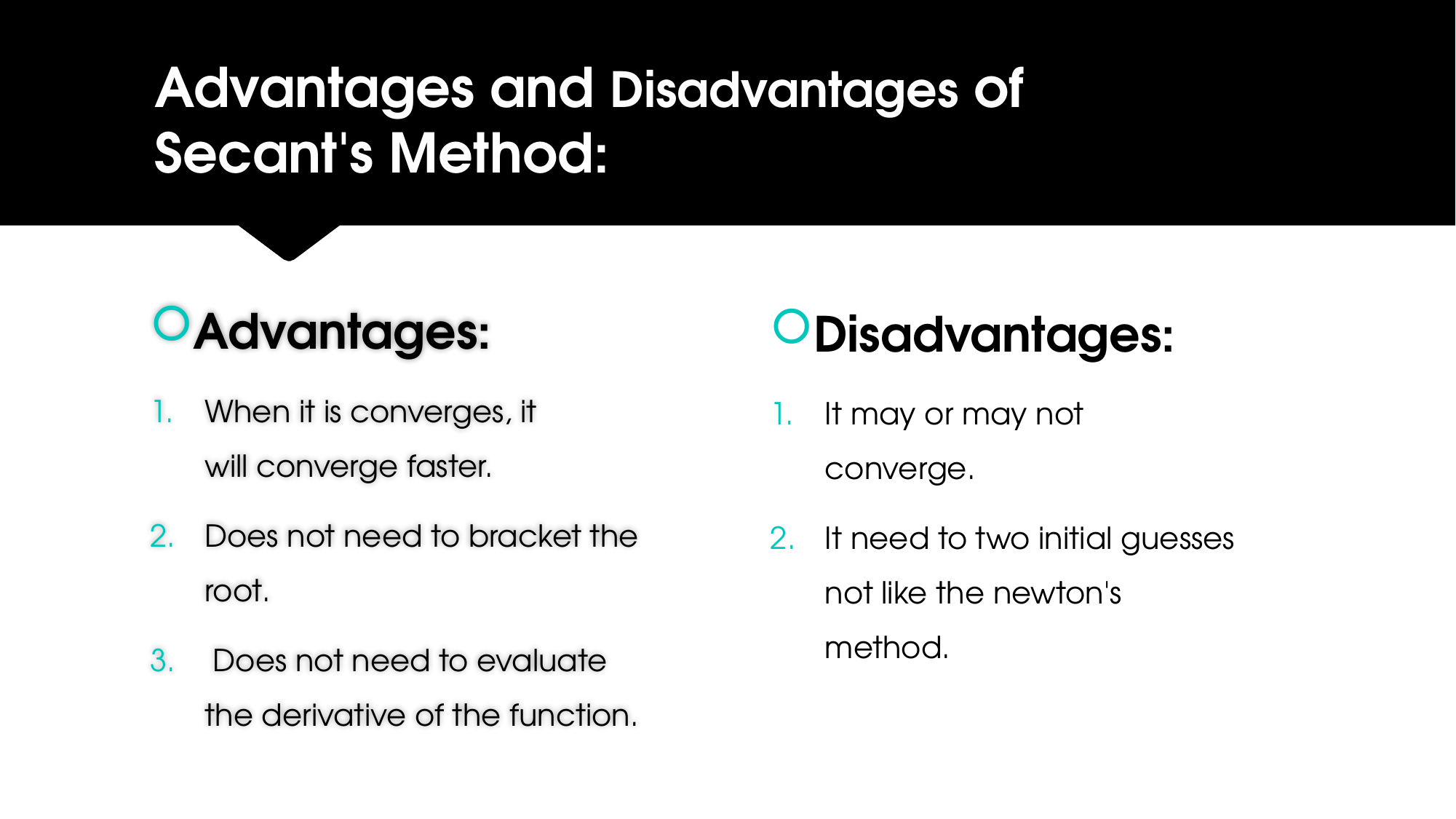

Advantages and Disadvantages of Secant's Method:
Advantages:
When it is converges, it will converge faster.
Does not need to bracket the root.
 Does not need to evaluate the derivative of the function.
Disadvantages:
It may or may not converge.
It need to two initial guesses not like the newton's method.